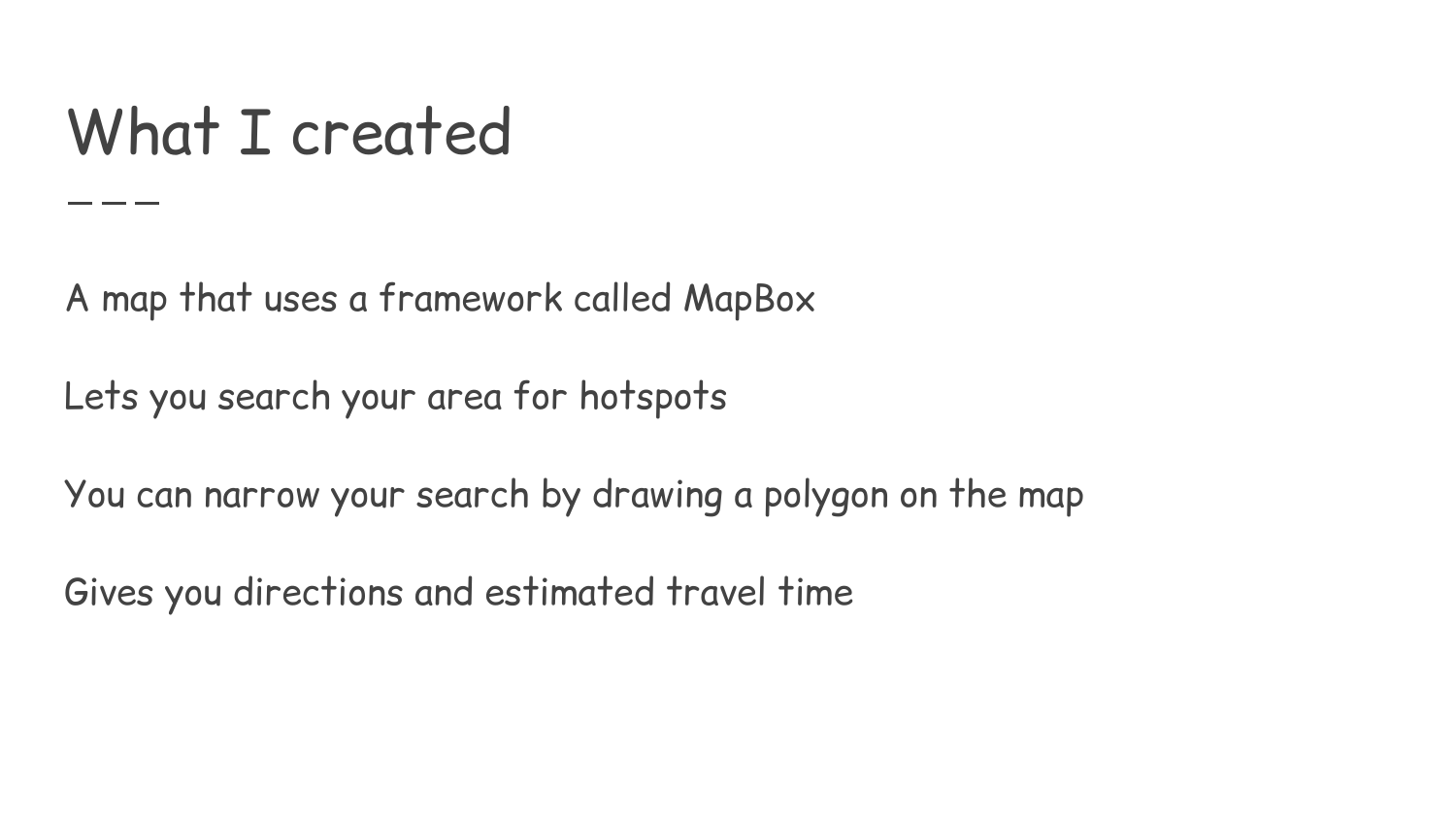

# What I created
A map that uses a framework called MapBox
Lets you search your area for hotspots
You can narrow your search by drawing a polygon on the map
Gives you directions and estimated travel time